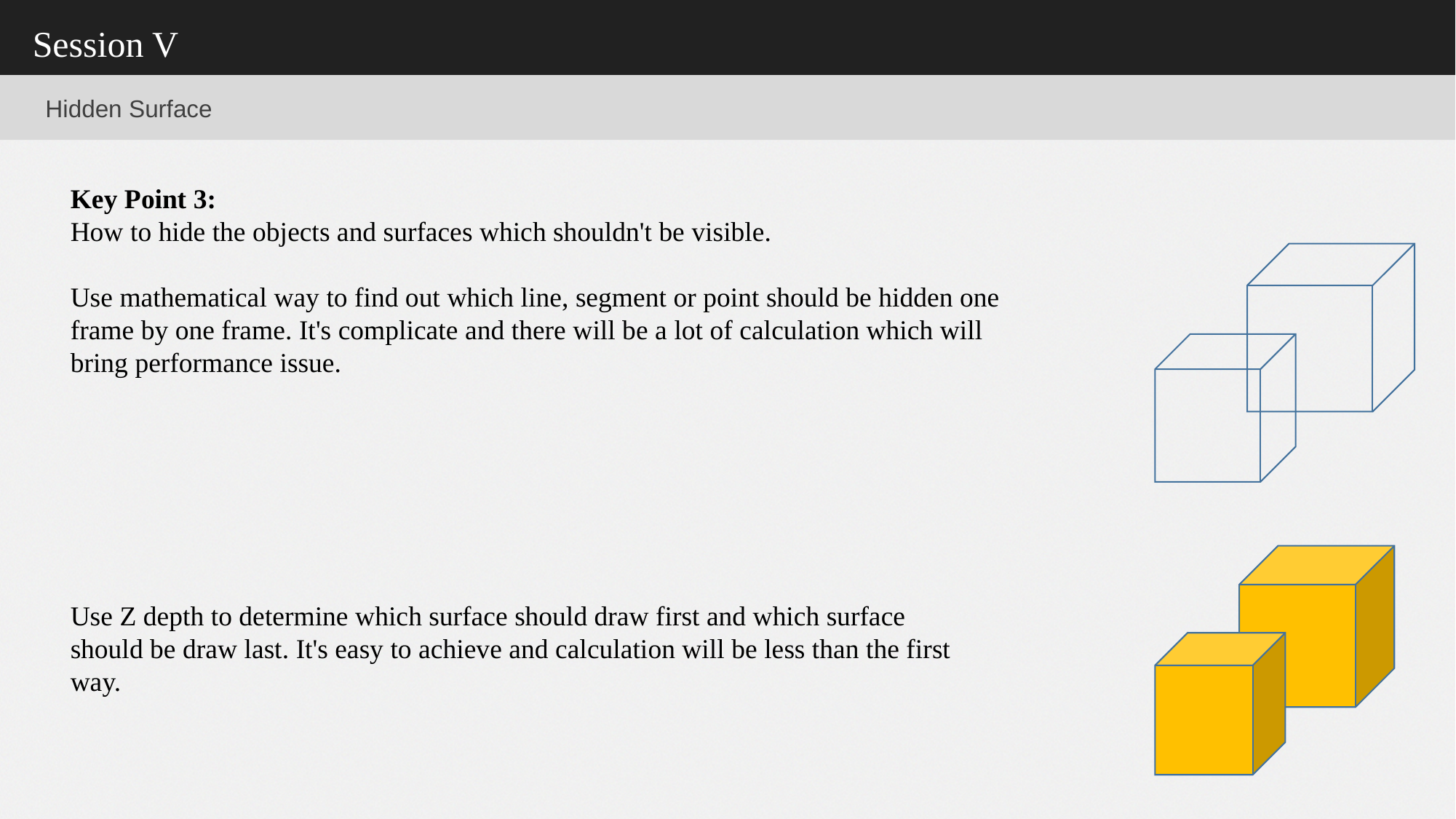

Session V

Hidden Surface
Key Point 3:
How to hide the objects and surfaces which shouldn't be visible.

Use mathematical way to find out which line, segment or point should be hidden one frame by one frame. It's complicate and there will be a lot of calculation which will bring performance issue.

Use Z depth to determine which surface should draw first and which surface should be draw last. It's easy to achieve and calculation will be less than the first way.